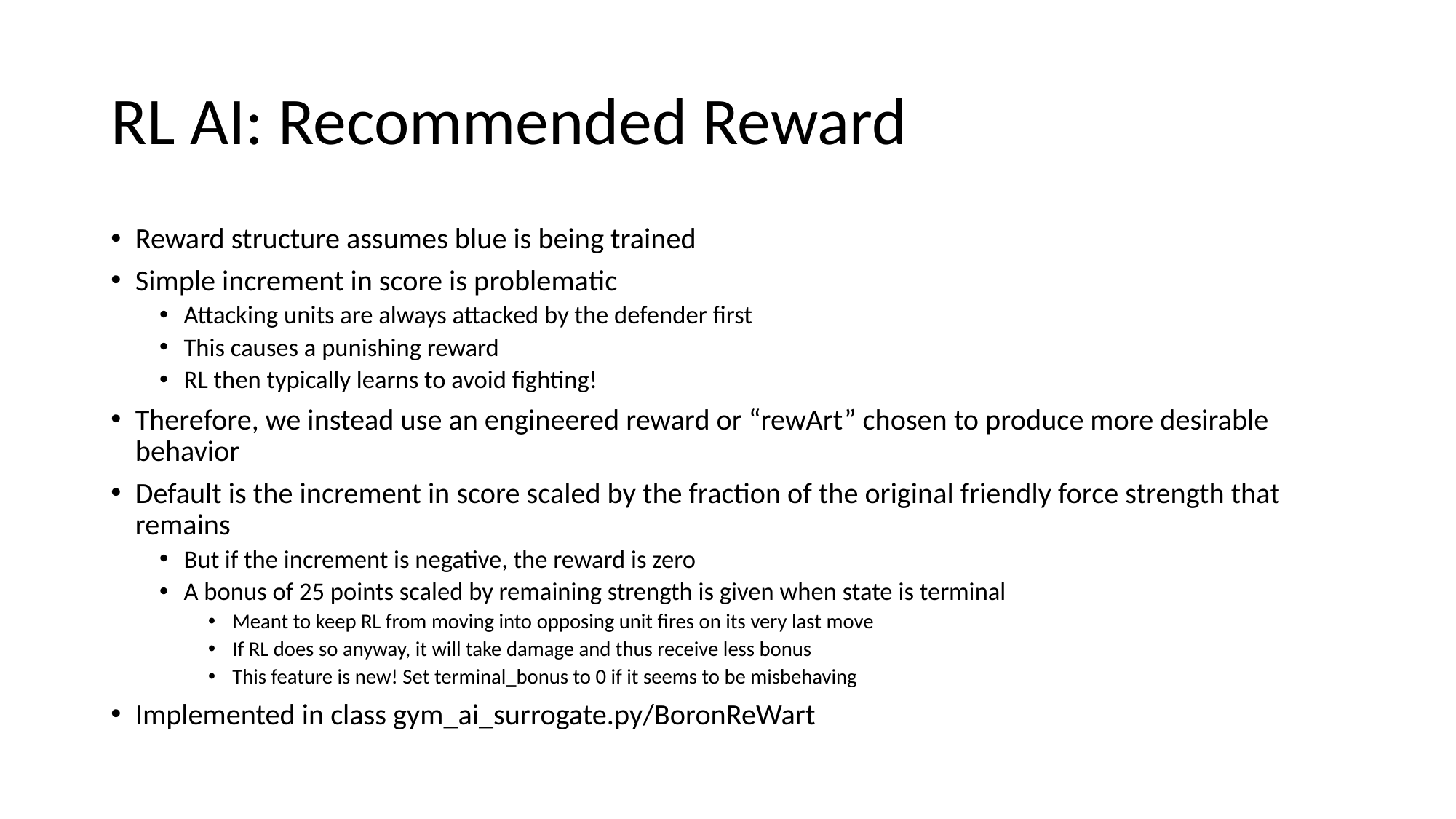

# RL AI: Recommended Reward
Reward structure assumes blue is being trained
Simple increment in score is problematic
Attacking units are always attacked by the defender first
This causes a punishing reward
RL then typically learns to avoid fighting!
Therefore, we instead use an engineered reward or “rewArt” chosen to produce more desirable behavior
Default is the increment in score scaled by the fraction of the original friendly force strength that remains
But if the increment is negative, the reward is zero
A bonus of 25 points scaled by remaining strength is given when state is terminal
Meant to keep RL from moving into opposing unit fires on its very last move
If RL does so anyway, it will take damage and thus receive less bonus
This feature is new! Set terminal_bonus to 0 if it seems to be misbehaving
Implemented in class gym_ai_surrogate.py/BoronReWart